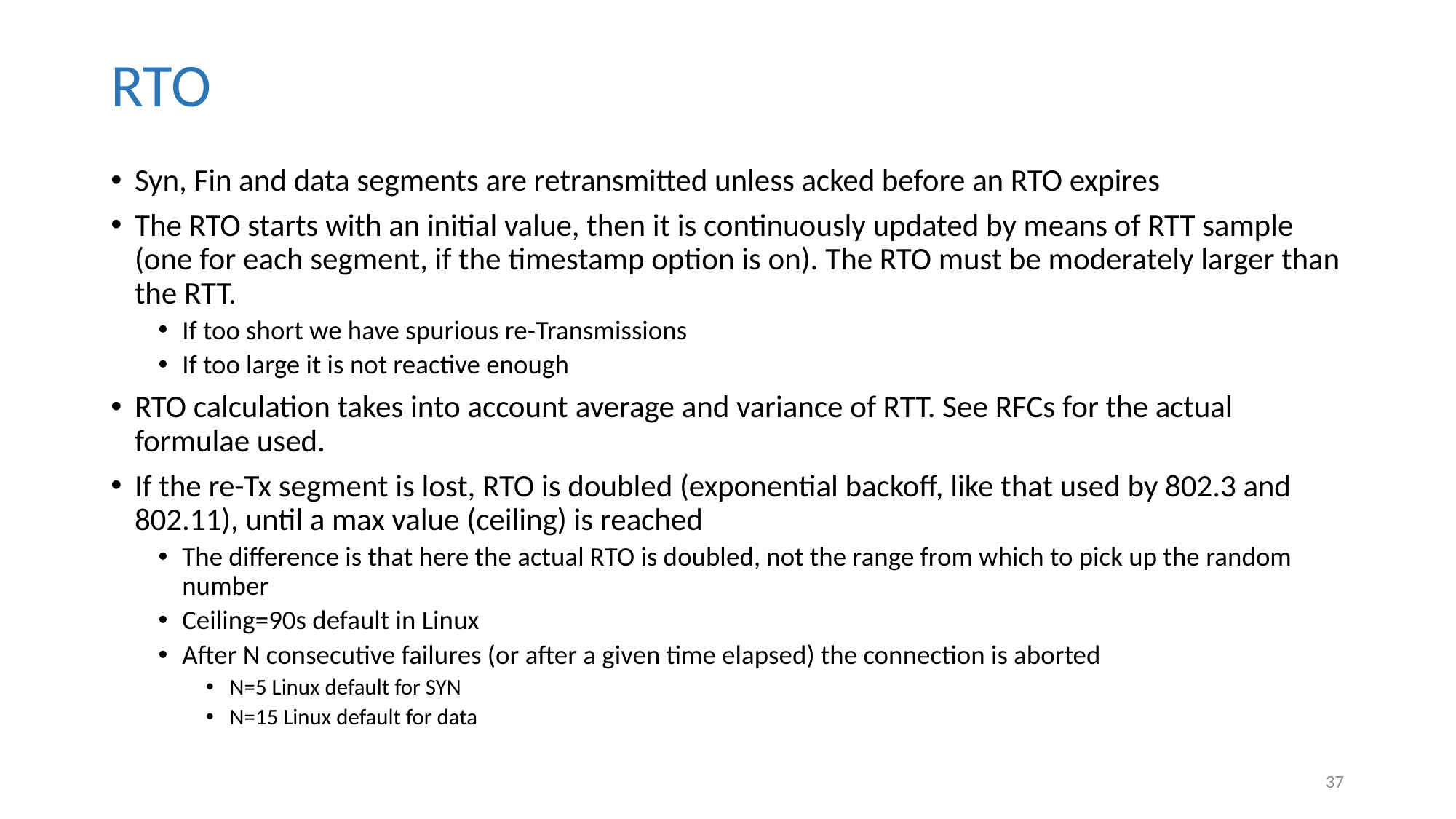

# RTO
Syn, Fin and data segments are retransmitted unless acked before an RTO expires
The RTO starts with an initial value, then it is continuously updated by means of RTT sample (one for each segment, if the timestamp option is on). The RTO must be moderately larger than the RTT.
If too short we have spurious re-Transmissions
If too large it is not reactive enough
RTO calculation takes into account average and variance of RTT. See RFCs for the actual formulae used.
If the re-Tx segment is lost, RTO is doubled (exponential backoff, like that used by 802.3 and 802.11), until a max value (ceiling) is reached
The difference is that here the actual RTO is doubled, not the range from which to pick up the random number
Ceiling=90s default in Linux
After N consecutive failures (or after a given time elapsed) the connection is aborted
N=5 Linux default for SYN
N=15 Linux default for data
37